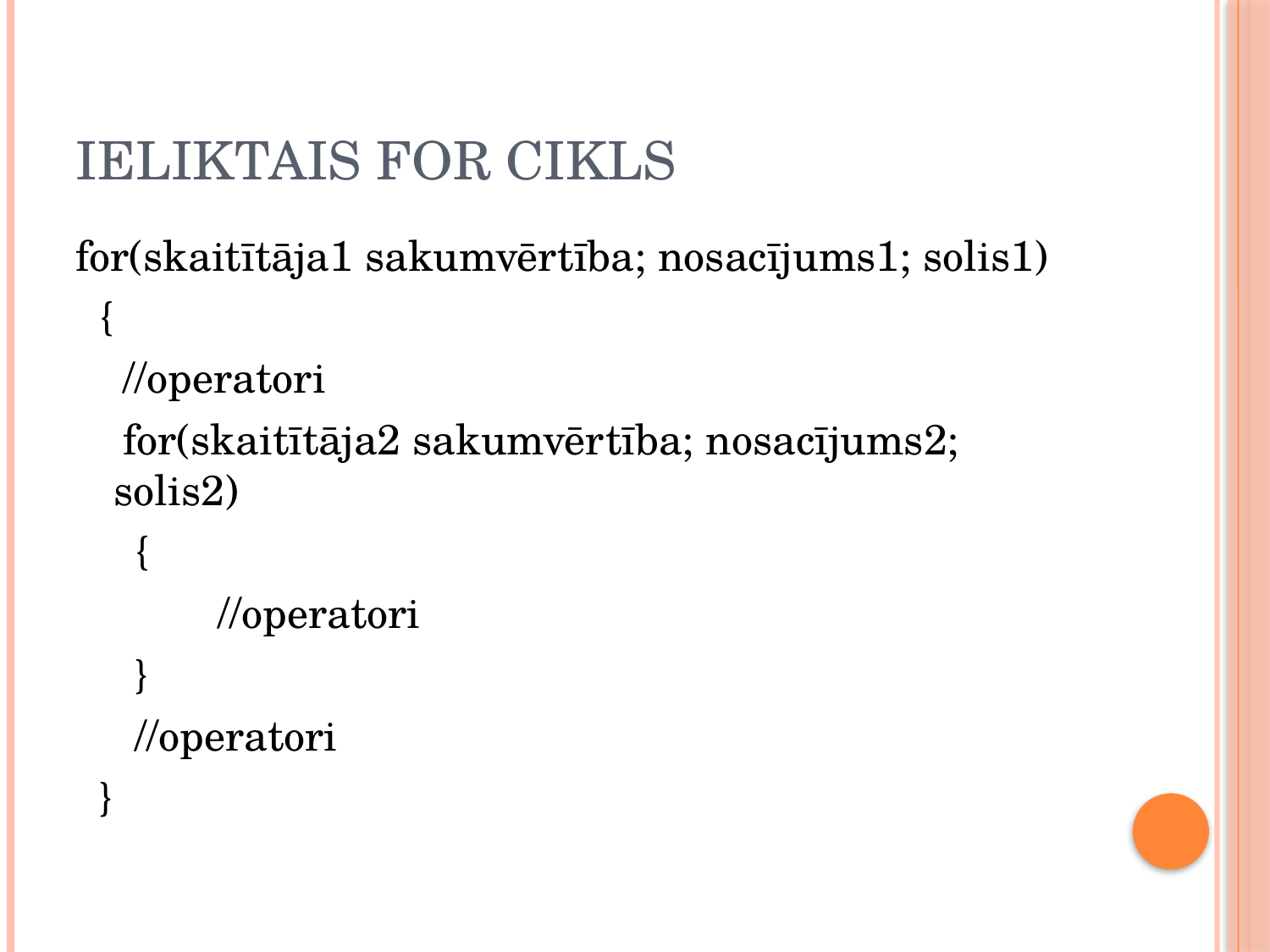

# Ieliktais for cikls
for(skaitītāja1 sakumvērtība; nosacījums1; solis1)
  {
    //operatori
    for(skaitītāja2 sakumvērtība; nosacījums2; solis2)
     {
            //operatori
     }
     //operatori
  }